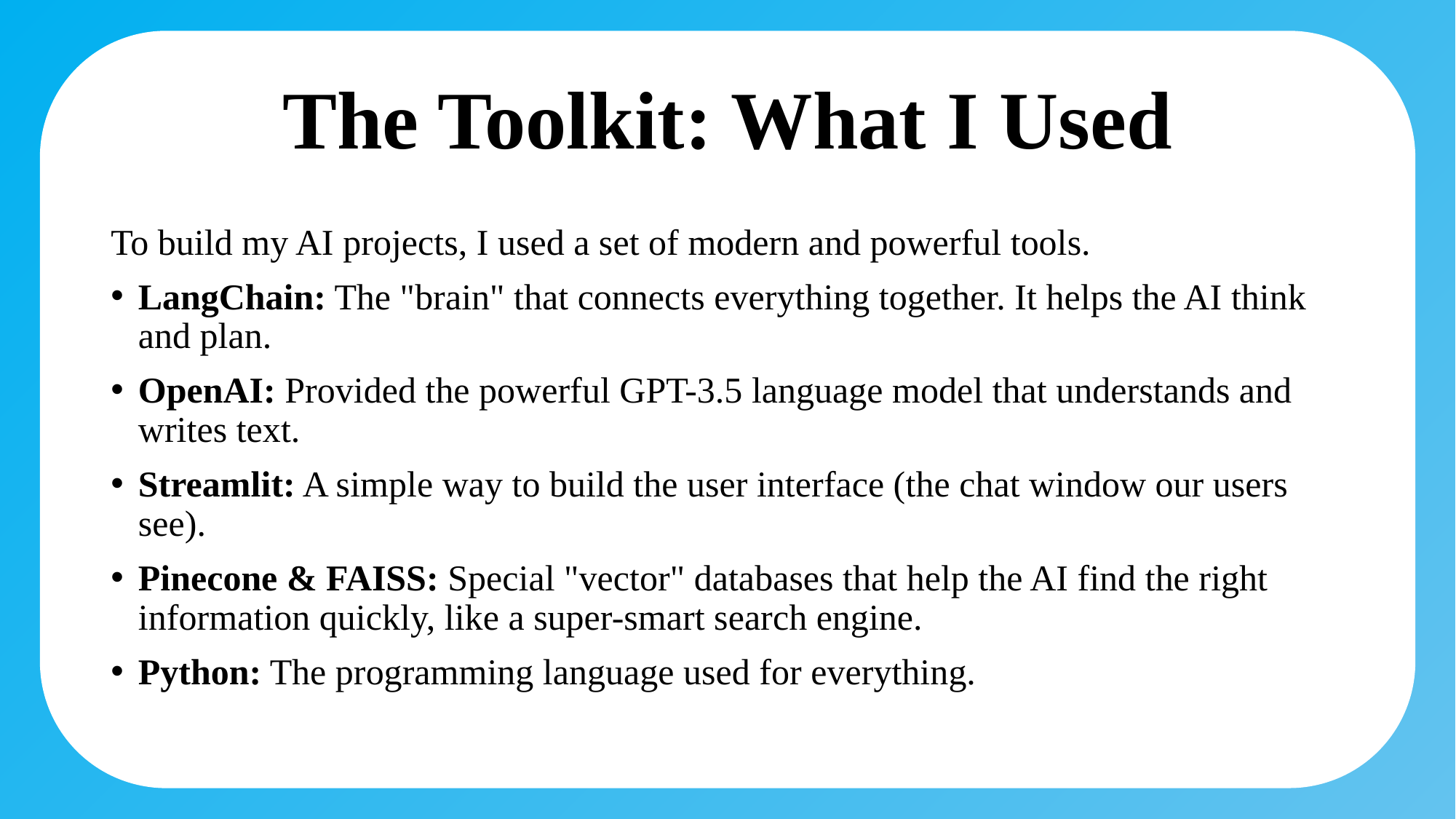

# The Toolkit: What I Used
To build my AI projects, I used a set of modern and powerful tools.
LangChain: The "brain" that connects everything together. It helps the AI think and plan.
OpenAI: Provided the powerful GPT-3.5 language model that understands and writes text.
Streamlit: A simple way to build the user interface (the chat window our users see).
Pinecone & FAISS: Special "vector" databases that help the AI find the right information quickly, like a super-smart search engine.
Python: The programming language used for everything.